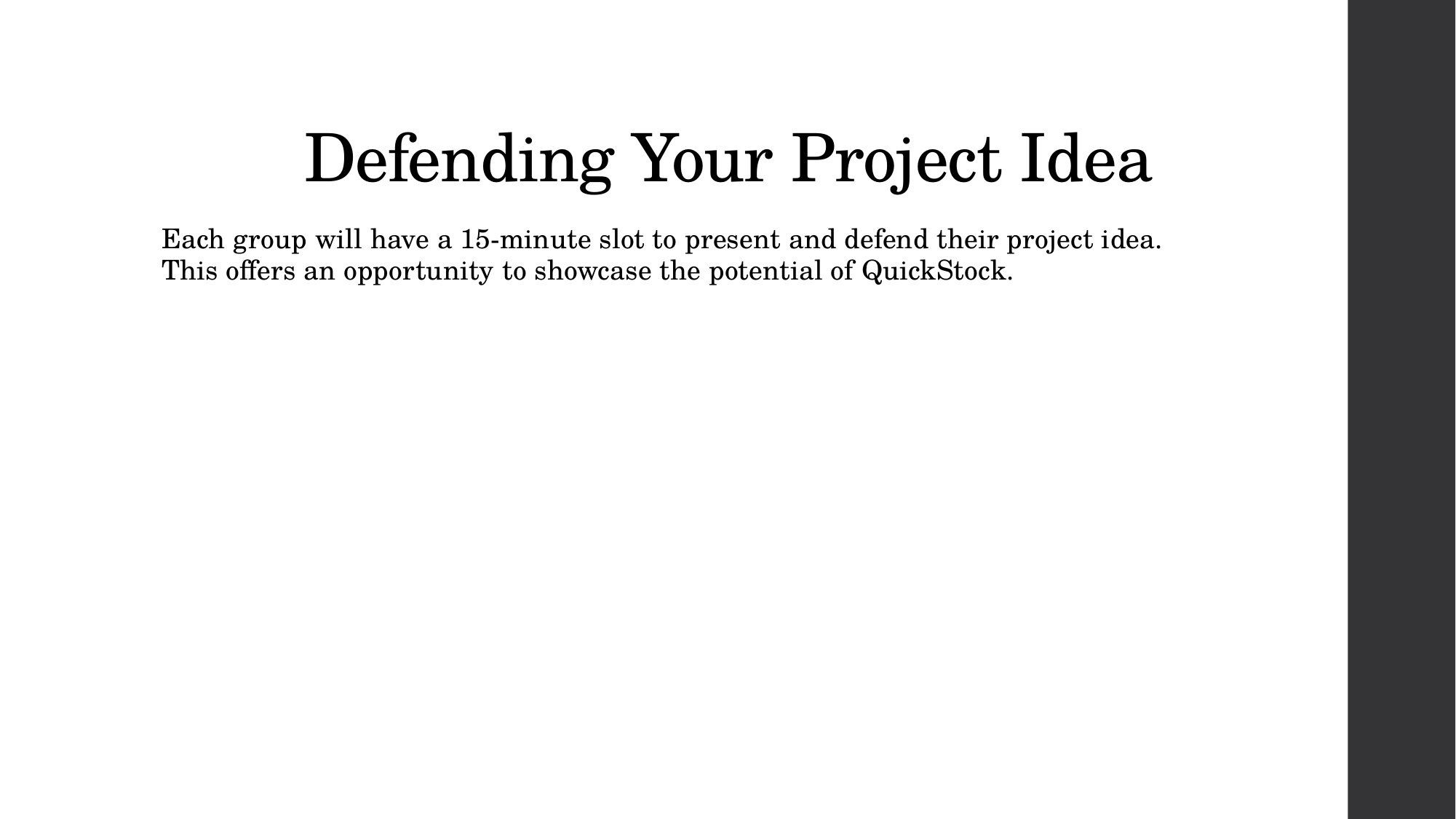

# Defending Your Project Idea
Each group will have a 15-minute slot to present and defend their project idea. This offers an opportunity to showcase the potential of QuickStock.